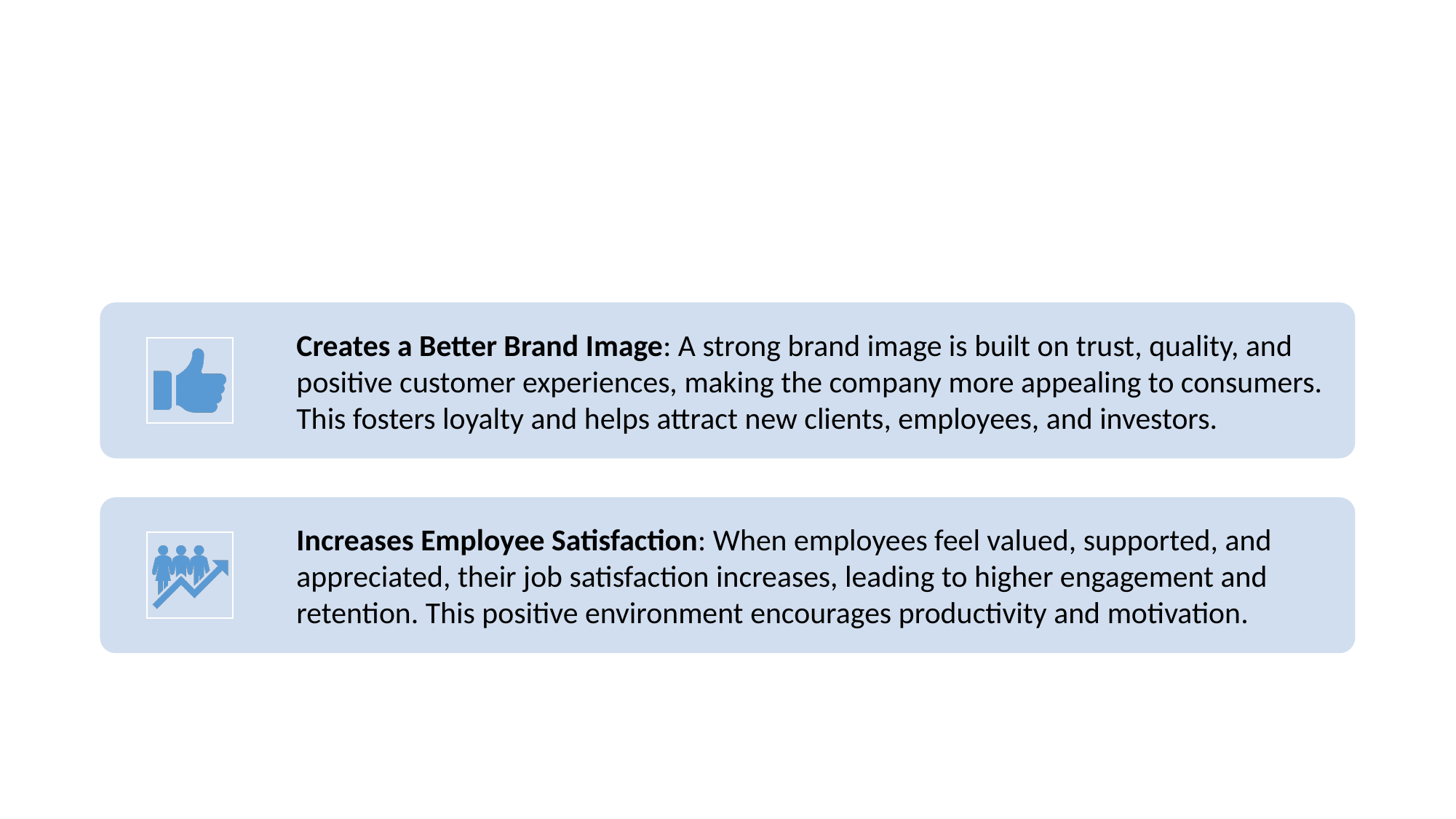

#
Creates a Better Brand Image: A strong brand image is built on trust, quality, and positive customer experiences, making the company more appealing to consumers. This fosters loyalty and helps attract new clients, employees, and investors.
Increases Employee Satisfaction: When employees feel valued, supported, and appreciated, their job satisfaction increases, leading to higher engagement and retention. This positive environment encourages productivity and motivation.